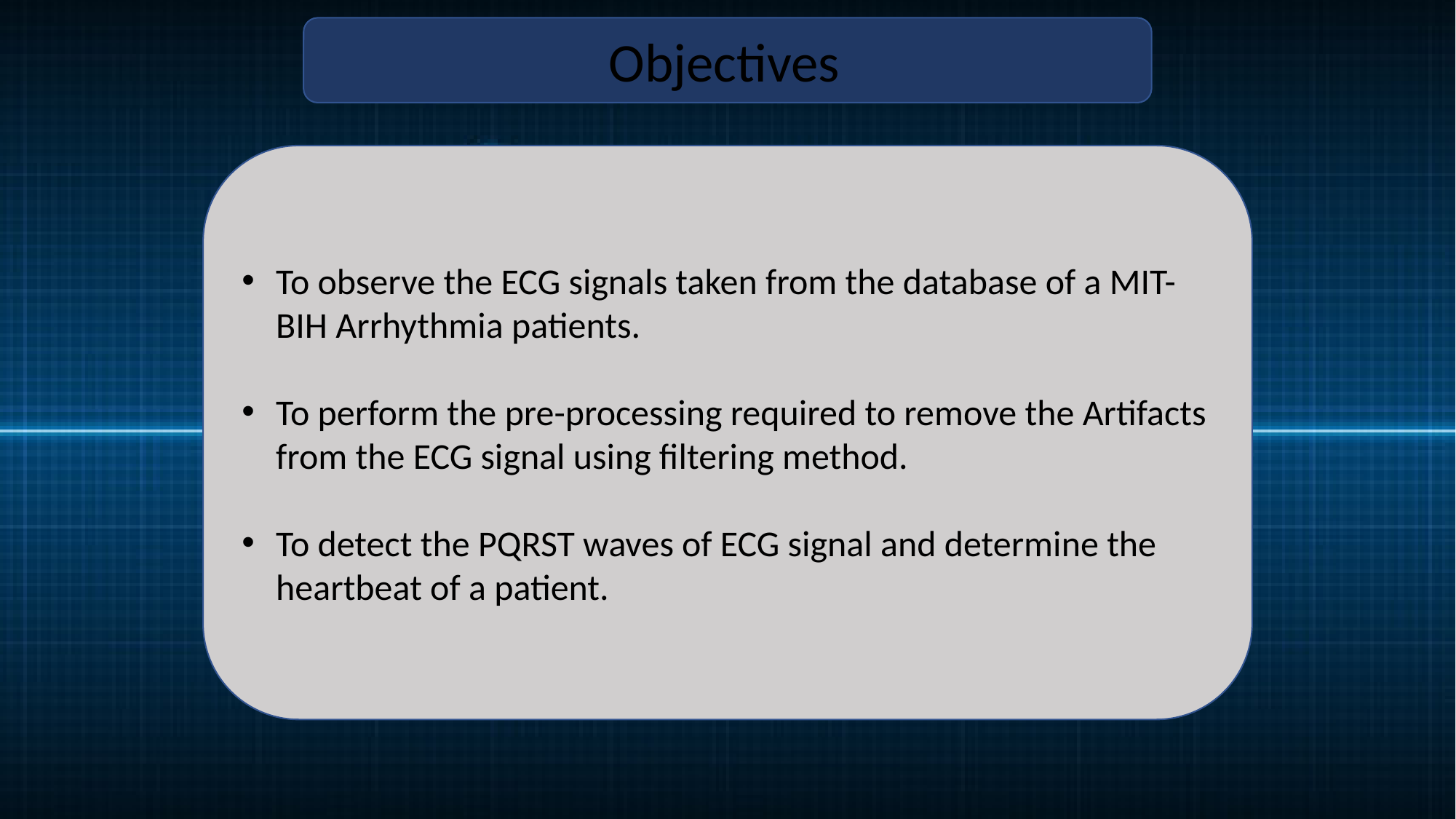

Objectives
To observe the ECG signals taken from the database of a MIT-BIH Arrhythmia patients.

To perform the pre-processing required to remove the Artifacts from the ECG signal using filtering method.

To detect the PQRST waves of ECG signal and determine the heartbeat of a patient.